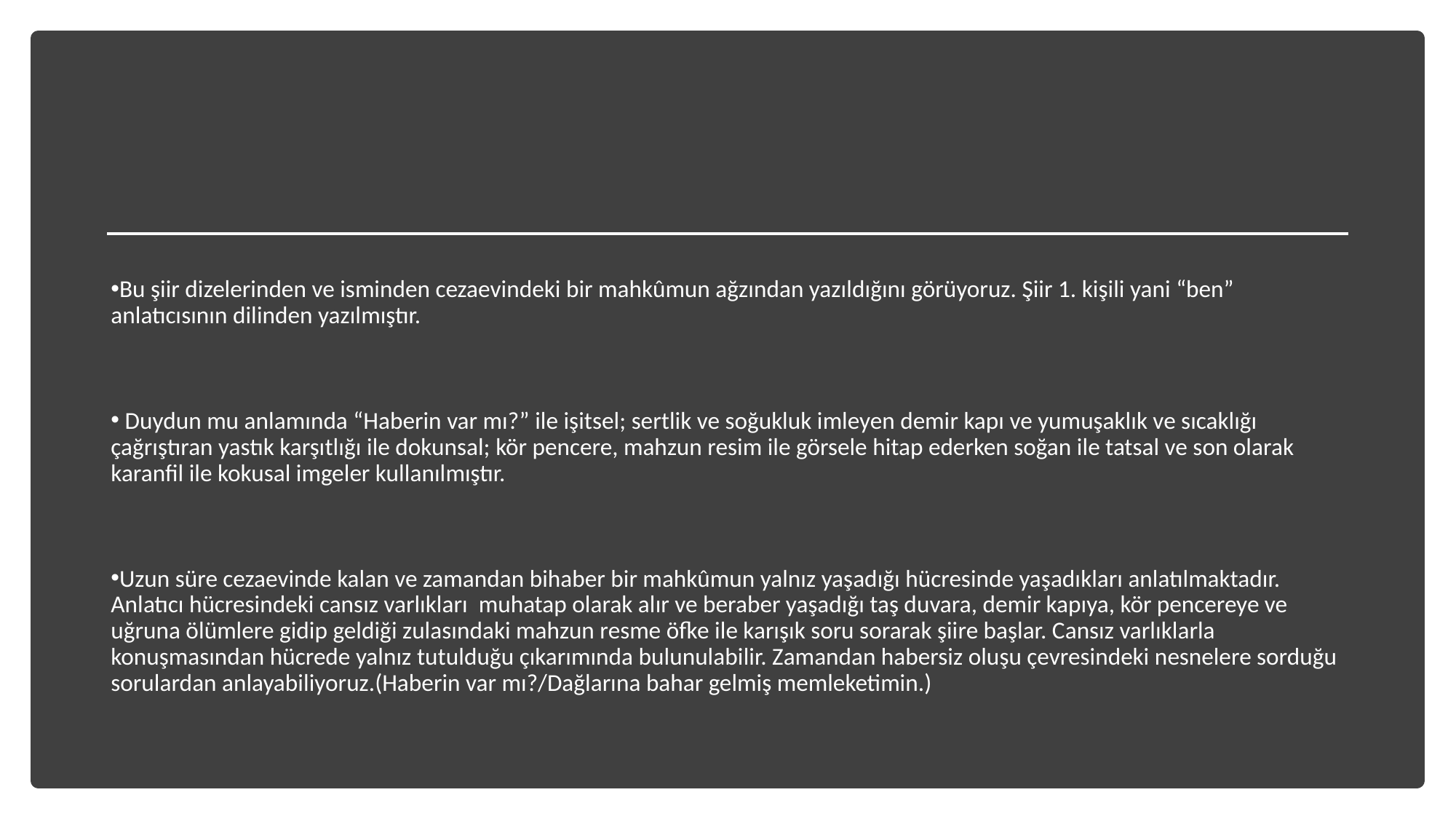

Bu şiir dizelerinden ve isminden cezaevindeki bir mahkûmun ağzından yazıldığını görüyoruz. Şiir 1. kişili yani “ben” anlatıcısının dilinden yazılmıştır.

 Duydun mu anlamında “Haberin var mı?” ile işitsel; sertlik ve soğukluk imleyen demir kapı ve yumuşaklık ve sıcaklığı çağrıştıran yastık karşıtlığı ile dokunsal; kör pencere, mahzun resim ile görsele hitap ederken soğan ile tatsal ve son olarak karanfil ile kokusal imgeler kullanılmıştır.

Uzun süre cezaevinde kalan ve zamandan bihaber bir mahkûmun yalnız yaşadığı hücresinde yaşadıkları anlatılmaktadır. Anlatıcı hücresindeki cansız varlıkları  muhatap olarak alır ve beraber yaşadığı taş duvara, demir kapıya, kör pencereye ve uğruna ölümlere gidip geldiği zulasındaki mahzun resme öfke ile karışık soru sorarak şiire başlar. Cansız varlıklarla konuşmasından hücrede yalnız tutulduğu çıkarımında bulunulabilir. Zamandan habersiz oluşu çevresindeki nesnelere sorduğu sorulardan anlayabiliyoruz.(Haberin var mı?/Dağlarına bahar gelmiş memleketimin.)